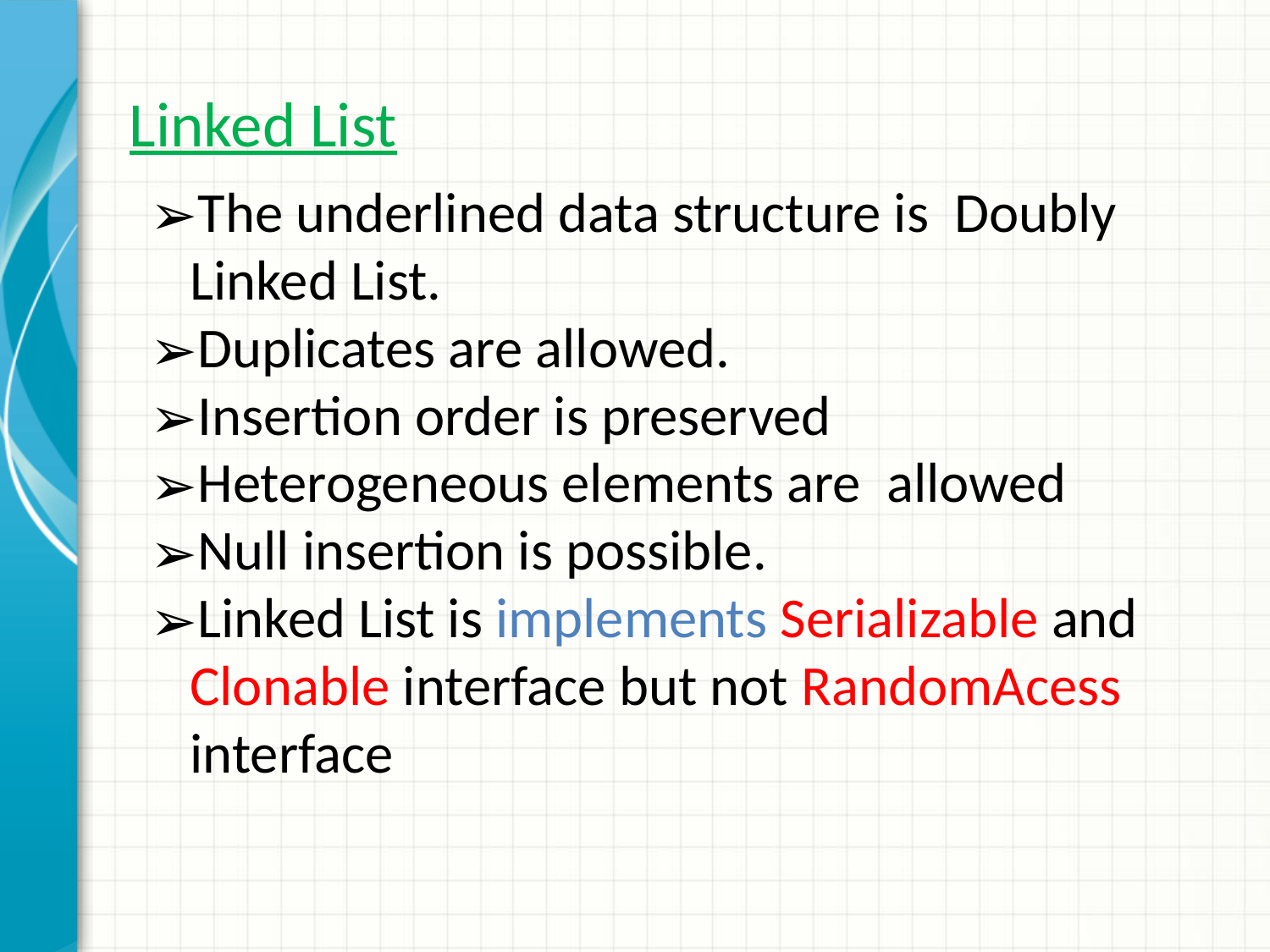

# Linked List
The underlined data structure is  Doubly Linked List.
Duplicates are allowed.
Insertion order is preserved
Heterogeneous elements are  allowed
Null insertion is possible.
Linked List is implements Serializable and Clonable interface but not RandomAcess interface